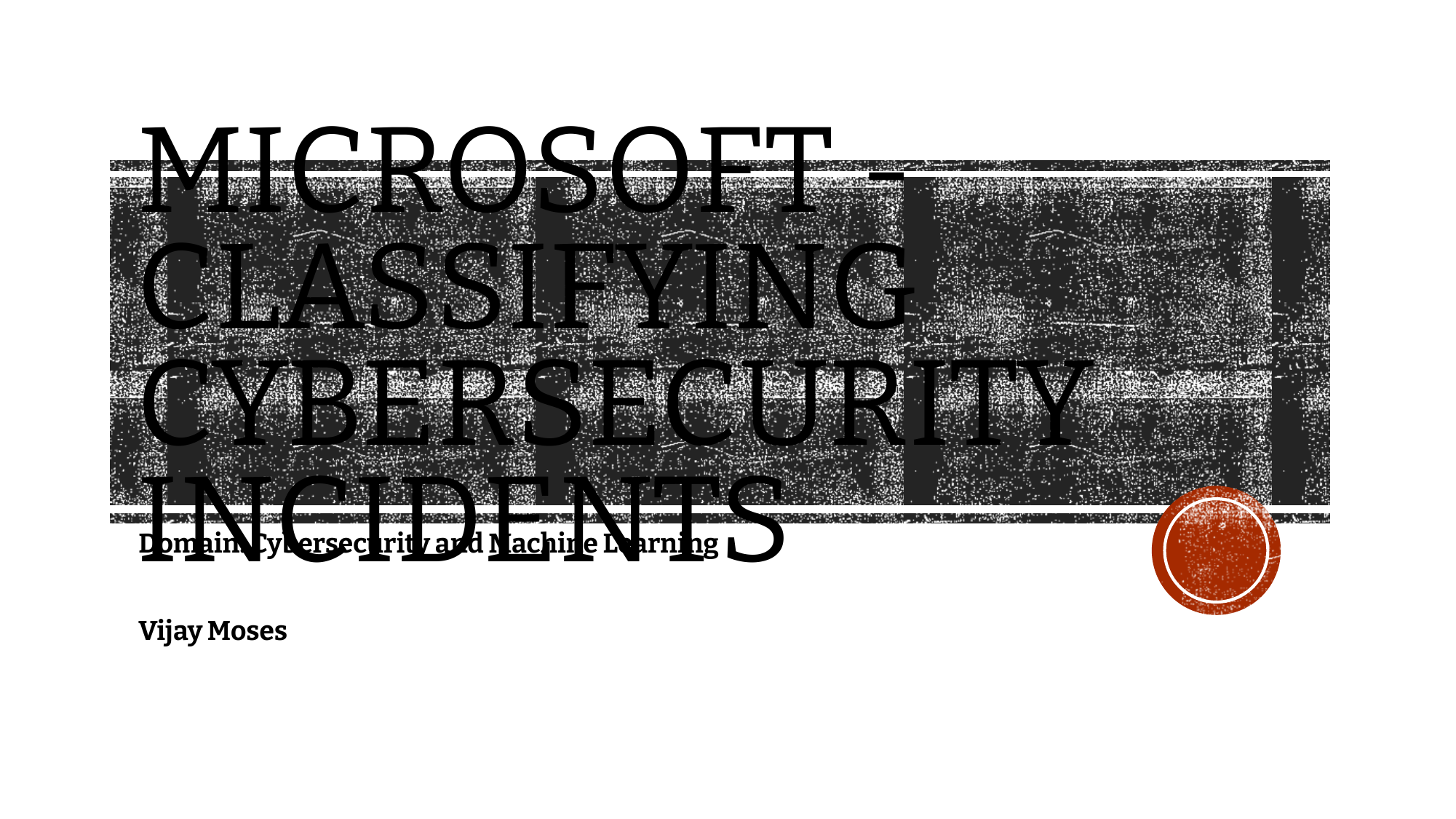

# Microsoft -Classifying Cybersecurity Incidents
Domain: Cybersecurity and Machine Learning

Vijay Moses